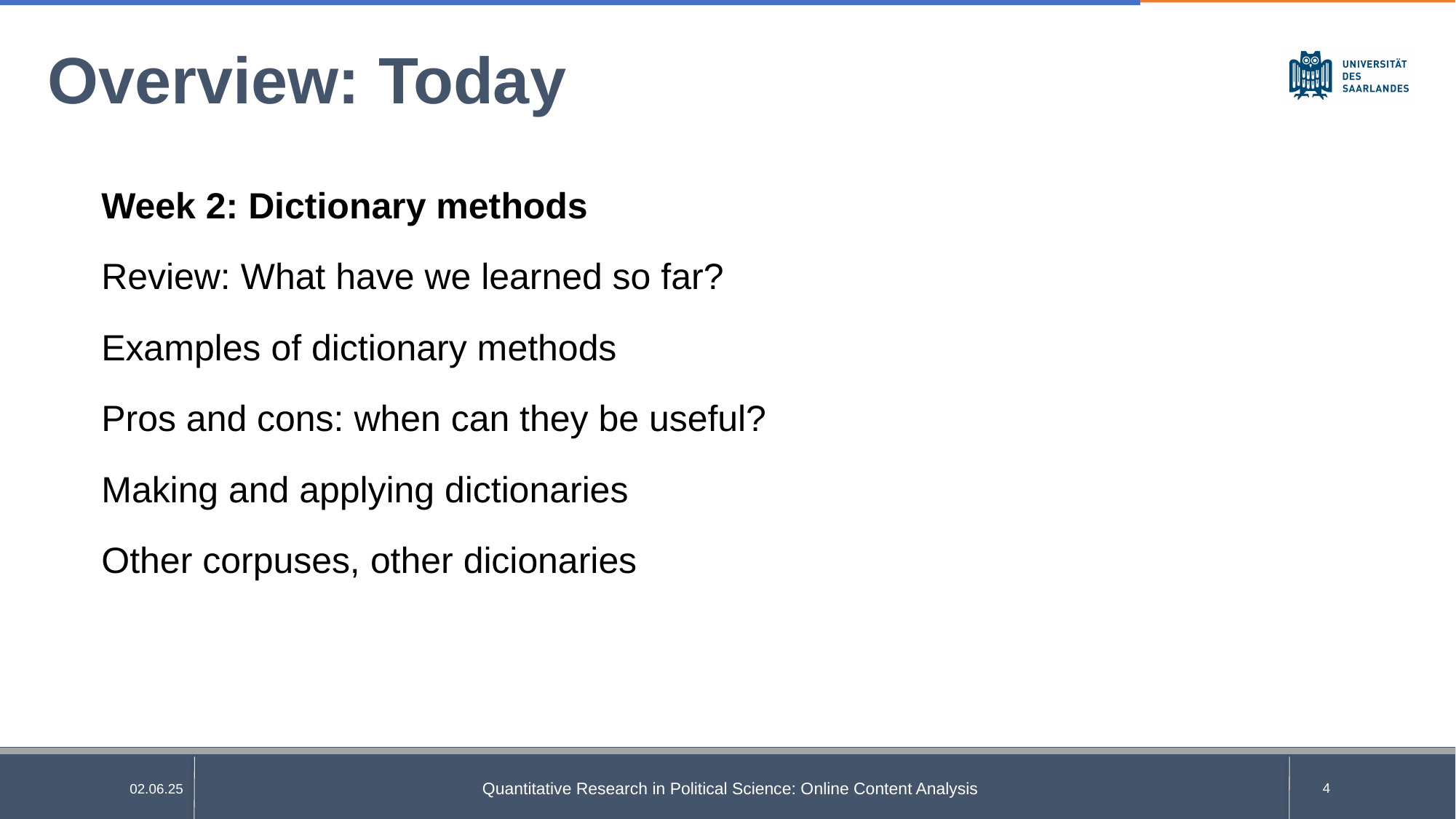

# Overview: Today
Week 2: Dictionary methods
Review: What have we learned so far?
Examples of dictionary methods
Pros and cons: when can they be useful?
Making and applying dictionaries
Other corpuses, other dicionaries
Quantitative Research in Political Science: Online Content Analysis
4
02.06.25